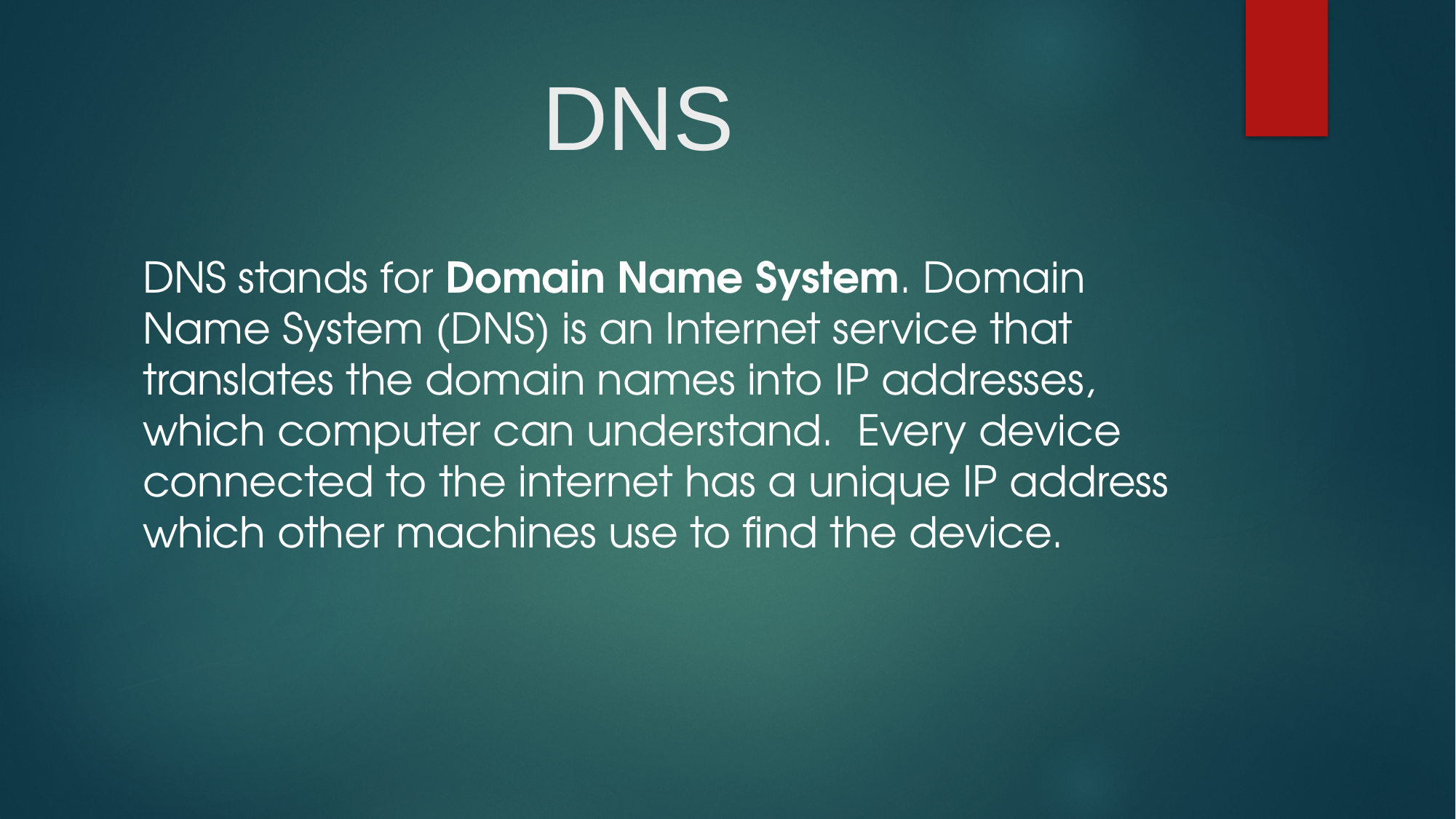

# DNS
DNS stands for Domain Name System. Domain Name System (DNS) is an Internet service that translates the domain names into IP addresses, which computer can understand.  Every device connected to the internet has a unique IP address which other machines use to find the device.